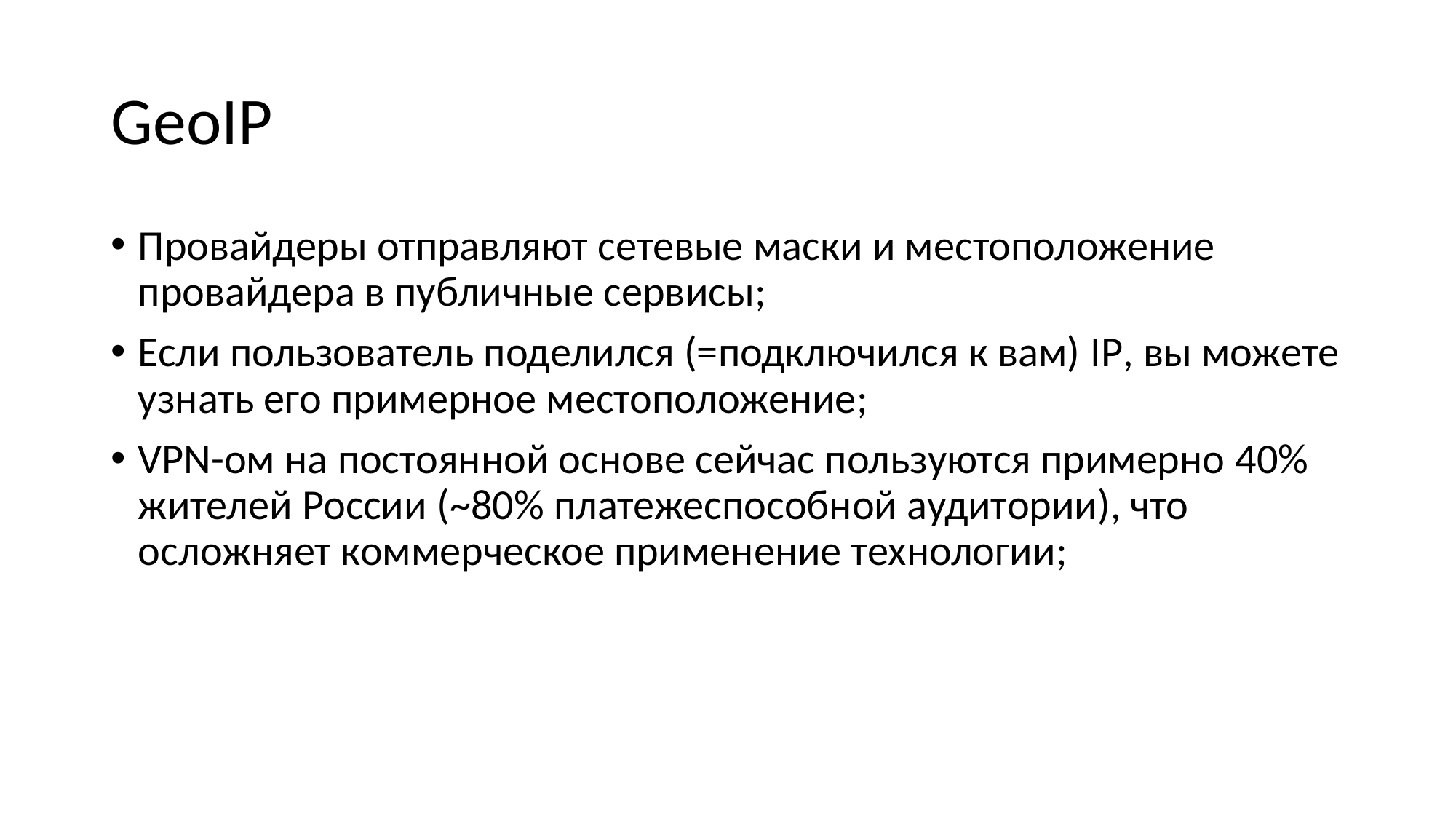

# GeoIP
Провайдеры отправляют сетевые маски и местоположение провайдера в публичные сервисы;
Если пользователь поделился (=подключился к вам) IP, вы можете узнать его примерное местоположение;
VPN-ом на постоянной основе сейчас пользуются примерно 40% жителей России (~80% платежеспособной аудитории), что осложняет коммерческое применение технологии;